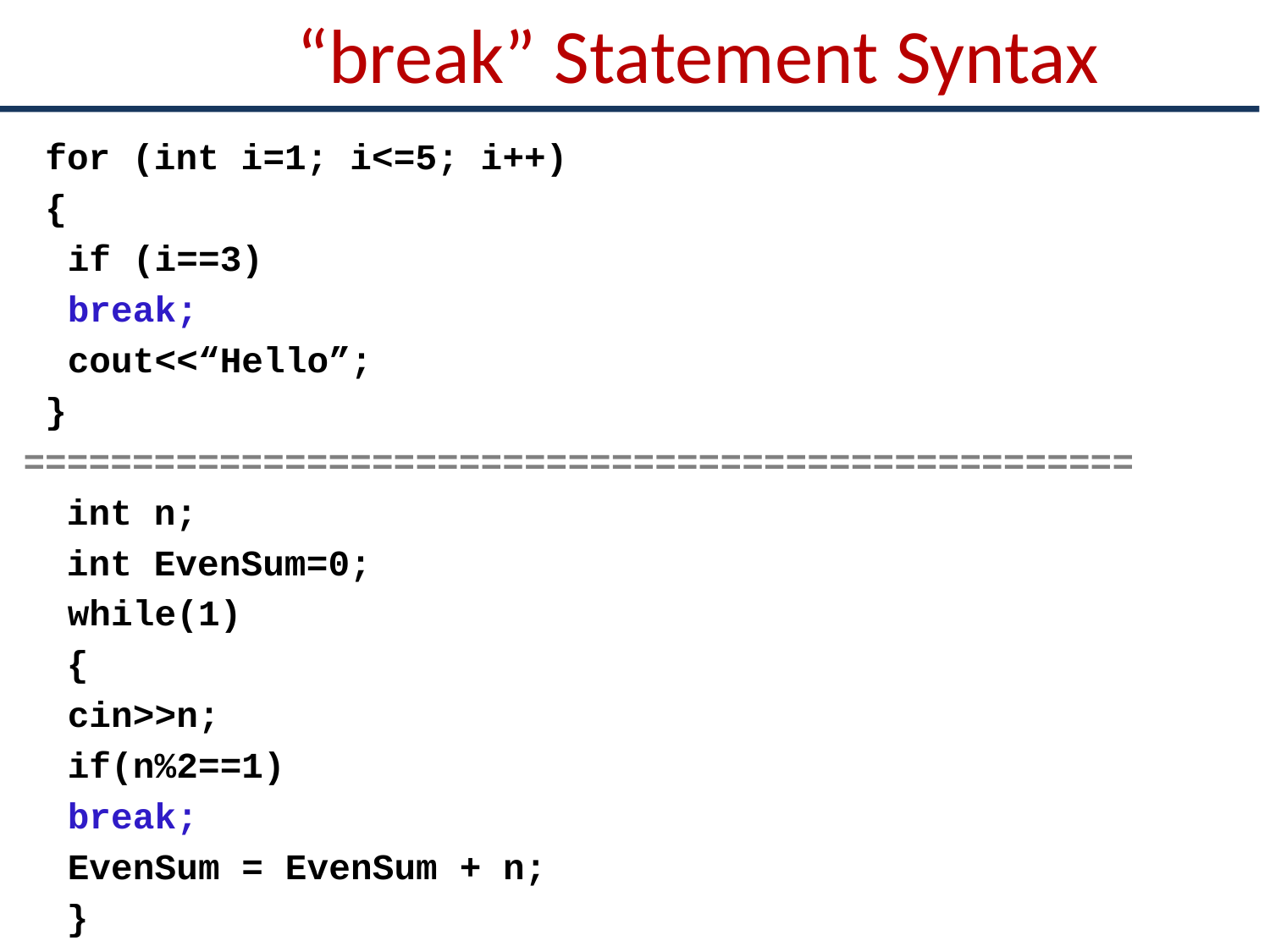

# “break” Statement Syntax

 for (int i=1; i<=5; i++)
 {
		if (i==3)
			break;
		cout<<“Hello”;
 }
===================================================
  int n;
  int EvenSum=0;
	while(1)
  {
			cin>>n;
			if(n%2==1)
				break;
			EvenSum = EvenSum + n;
  }